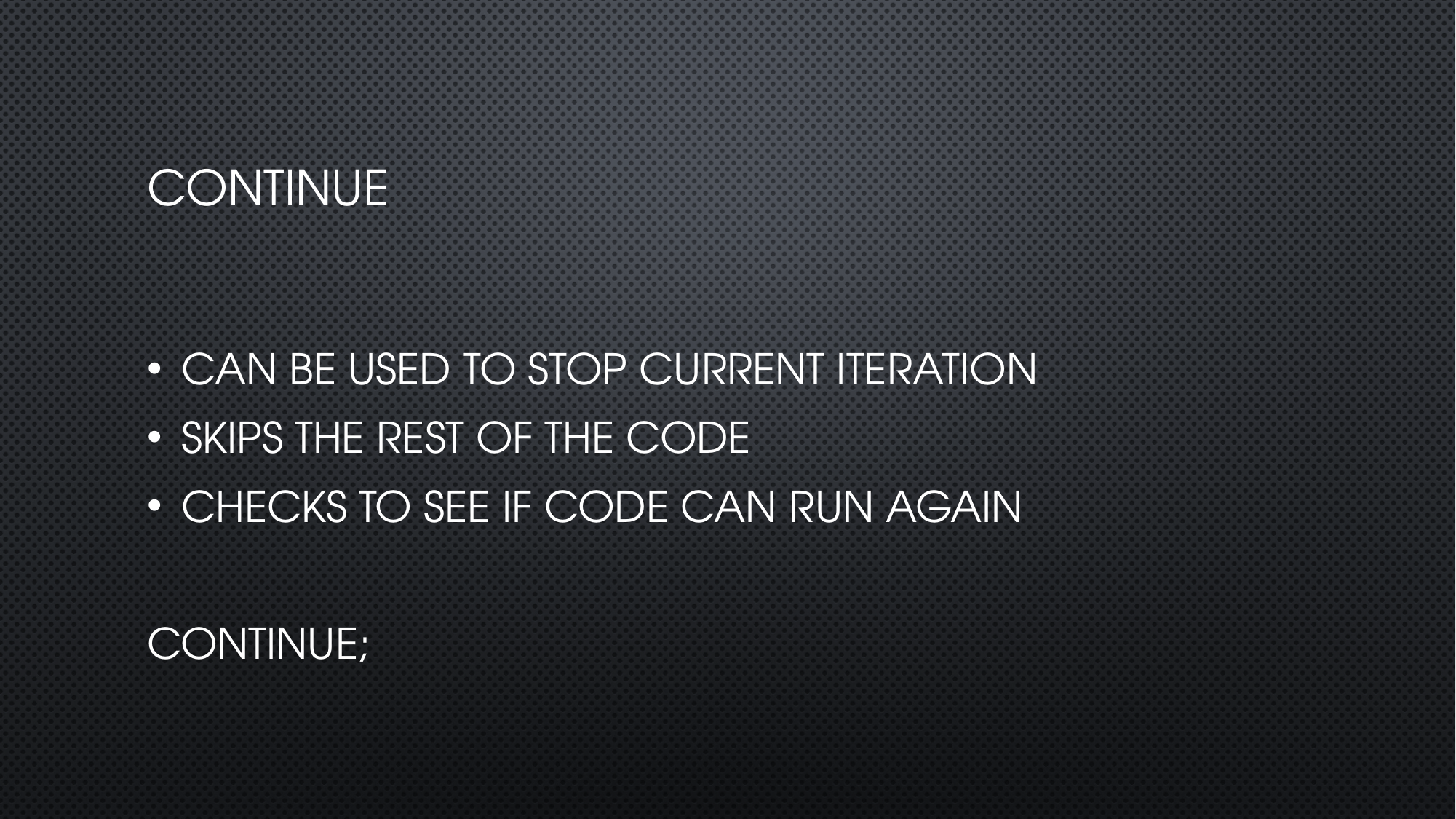

# Continue
can be used to stop current iteration
skips the rest of the code
checks to see if code can run again

continue;